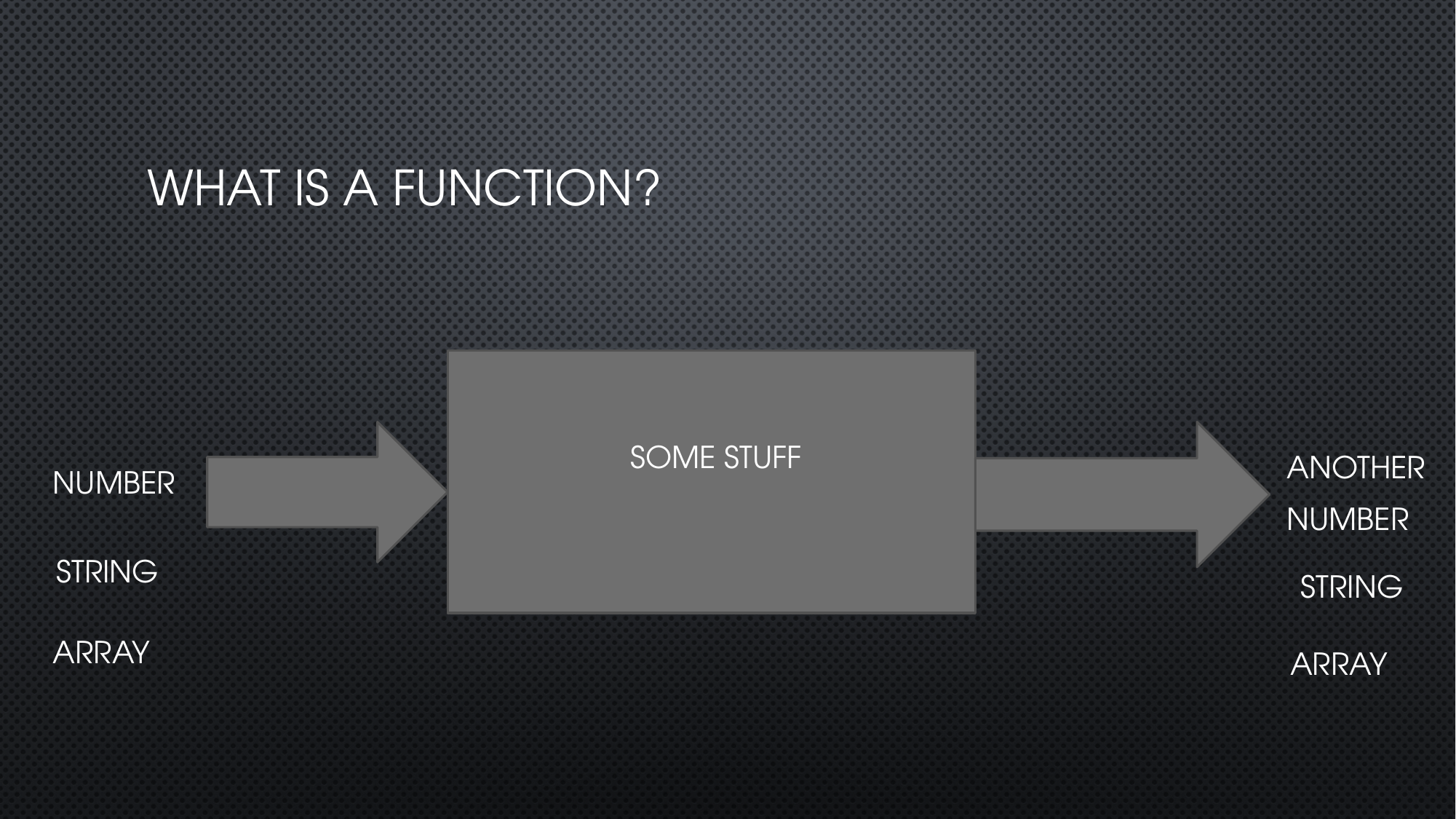

# What Is a function?

Some stuff
Number

Another
Number
String
String
Array
Array